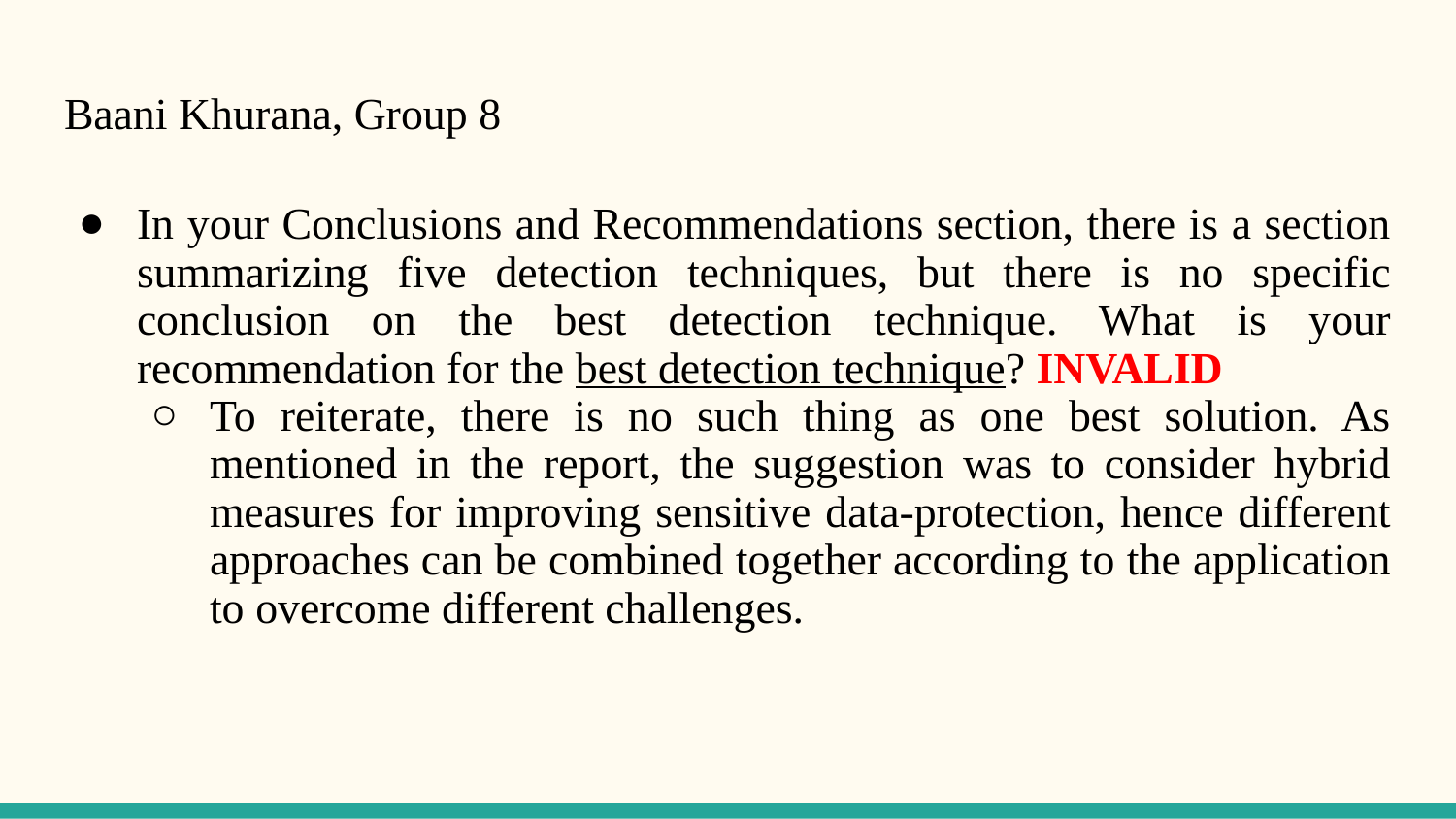

# Baani Khurana, Group 8

In your Conclusions and Recommendations section, there is a section summarizing five detection techniques, but there is no specific conclusion on the best detection technique. What is your recommendation for the best detection technique? INVALID
To reiterate, there is no such thing as one best solution. As mentioned in the report, the suggestion was to consider hybrid measures for improving sensitive data-protection, hence different approaches can be combined together according to the application to overcome different challenges.